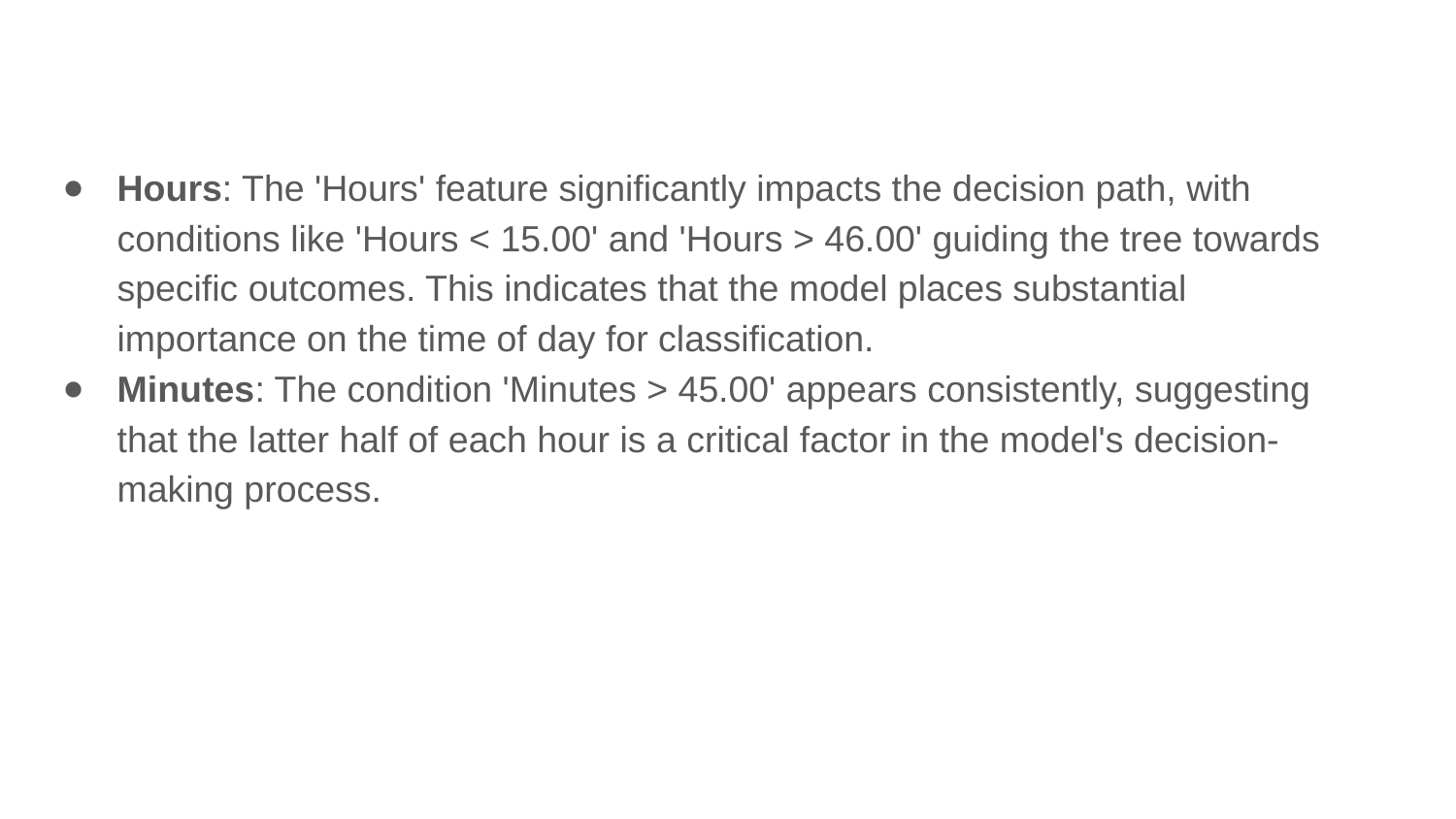

Hours: The 'Hours' feature significantly impacts the decision path, with conditions like 'Hours < 15.00' and 'Hours > 46.00' guiding the tree towards specific outcomes. This indicates that the model places substantial importance on the time of day for classification.
Minutes: The condition 'Minutes > 45.00' appears consistently, suggesting that the latter half of each hour is a critical factor in the model's decision-making process.